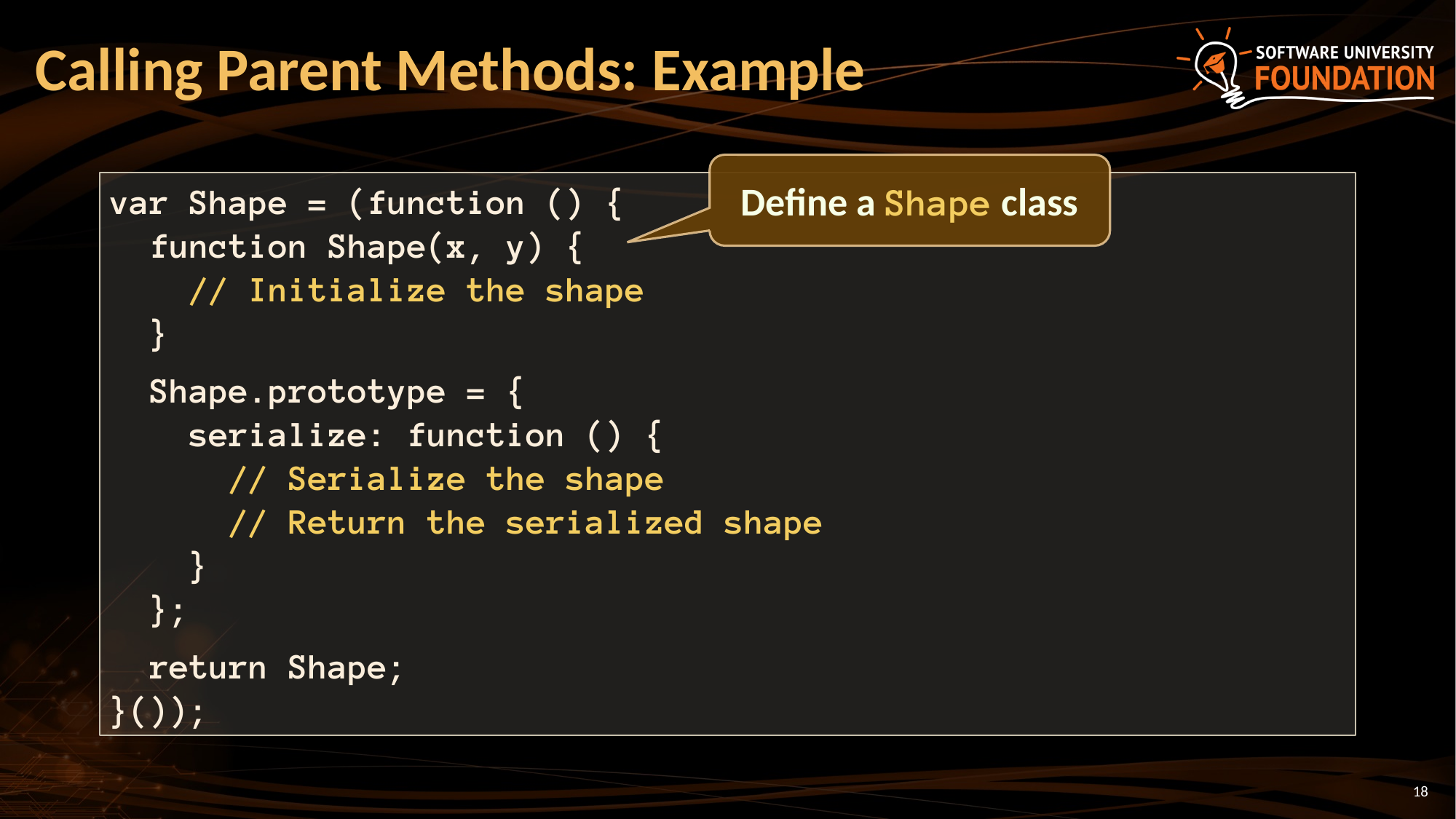

# Calling Parent Methods: Example
Define a Shape class
var Shape = (function () {
  function Shape(x, y) {
    // Initialize the shape
  }
  Shape.prototype = {
    serialize: function () {
      // Serialize the shape
      // Return the serialized shape
    }
  };
  return Shape;
}());
18